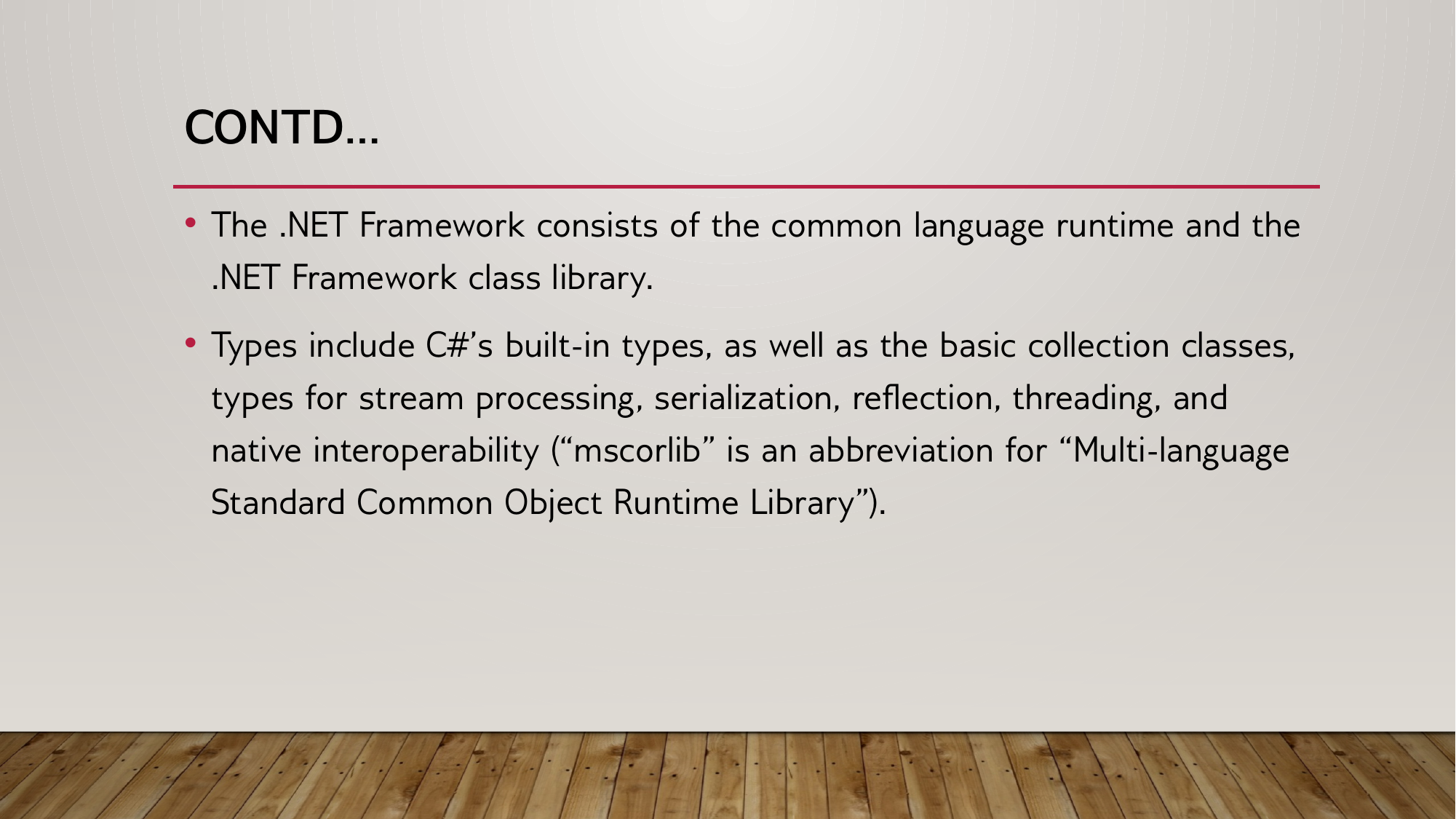

# Contd…
The .NET Framework consists of the common language runtime and the .NET Framework class library.
Types include C#’s built-in types, as well as the basic collection classes, types for stream processing, serialization, reflection, threading, and native interoperability (“mscorlib” is an abbreviation for “Multi-language Standard Common Object Runtime Library”).